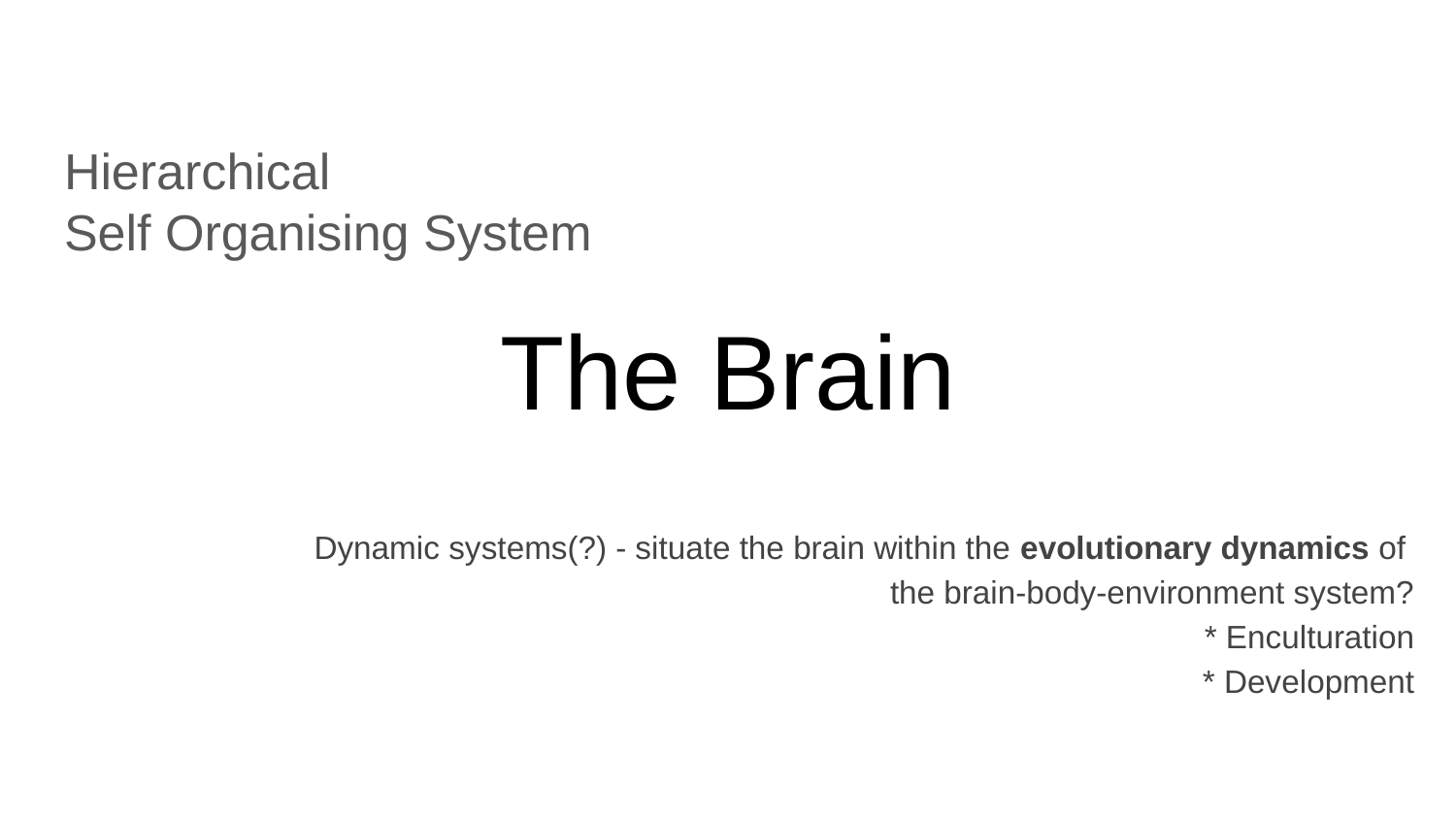

# The Brain
Hierarchical
Self Organising System

Dynamic systems(?) - situate the brain within the evolutionary dynamics of
the brain-body-environment system?
* Enculturation
* Development